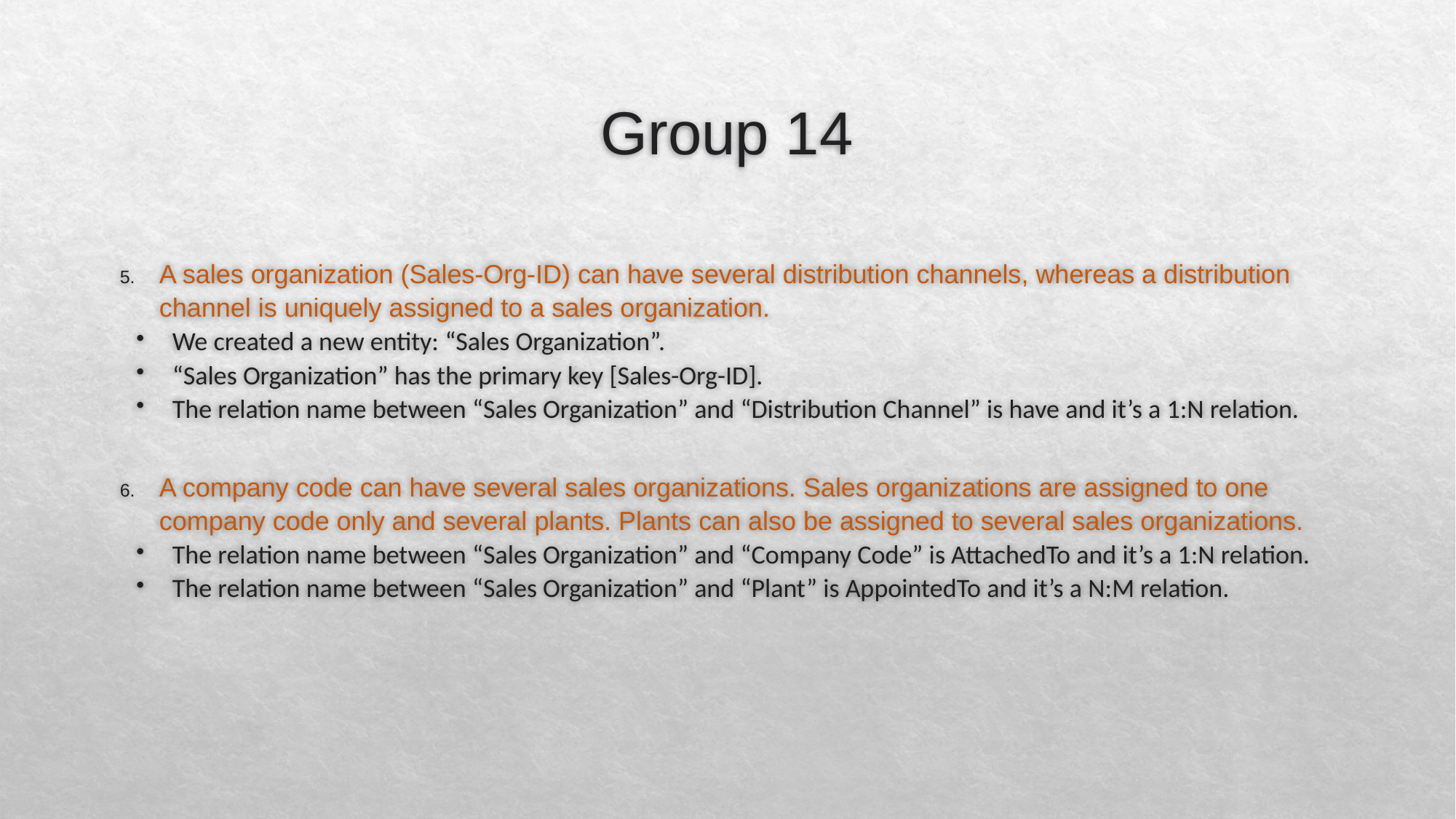

# Group 14

A sales organization (Sales-Org-ID) can have several distribution channels, whereas a distribution channel is uniquely assigned to a sales organization.
We created a new entity: “Sales Organization”.
“Sales Organization” has the primary key [Sales-Org-ID].
The relation name between “Sales Organization” and “Distribution Channel” is have and it’s a 1:N relation.

A company code can have several sales organizations. Sales organizations are assigned to one company code only and several plants. Plants can also be assigned to several sales organizations.
The relation name between “Sales Organization” and “Company Code” is AttachedTo and it’s a 1:N relation.
The relation name between “Sales Organization” and “Plant” is AppointedTo and it’s a N:M relation.